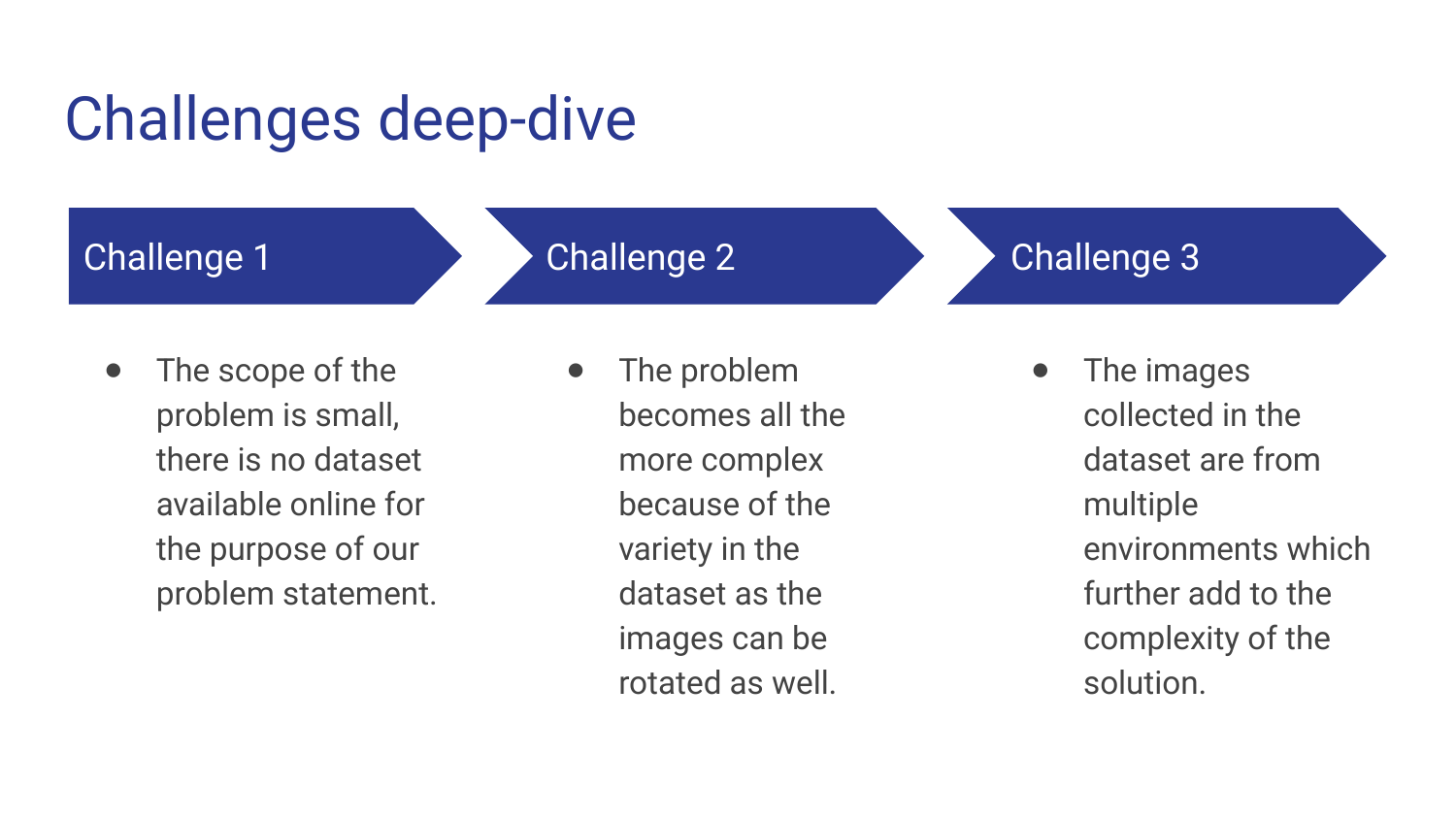

# Challenges deep-dive

Challenge 1
Challenge 2
Challenge 3
The scope of the problem is small, there is no dataset available online for the purpose of our problem statement.
The problem becomes all the more complex because of the variety in the dataset as the images can be rotated as well.
The images collected in the dataset are from multiple environments which further add to the complexity of the solution.